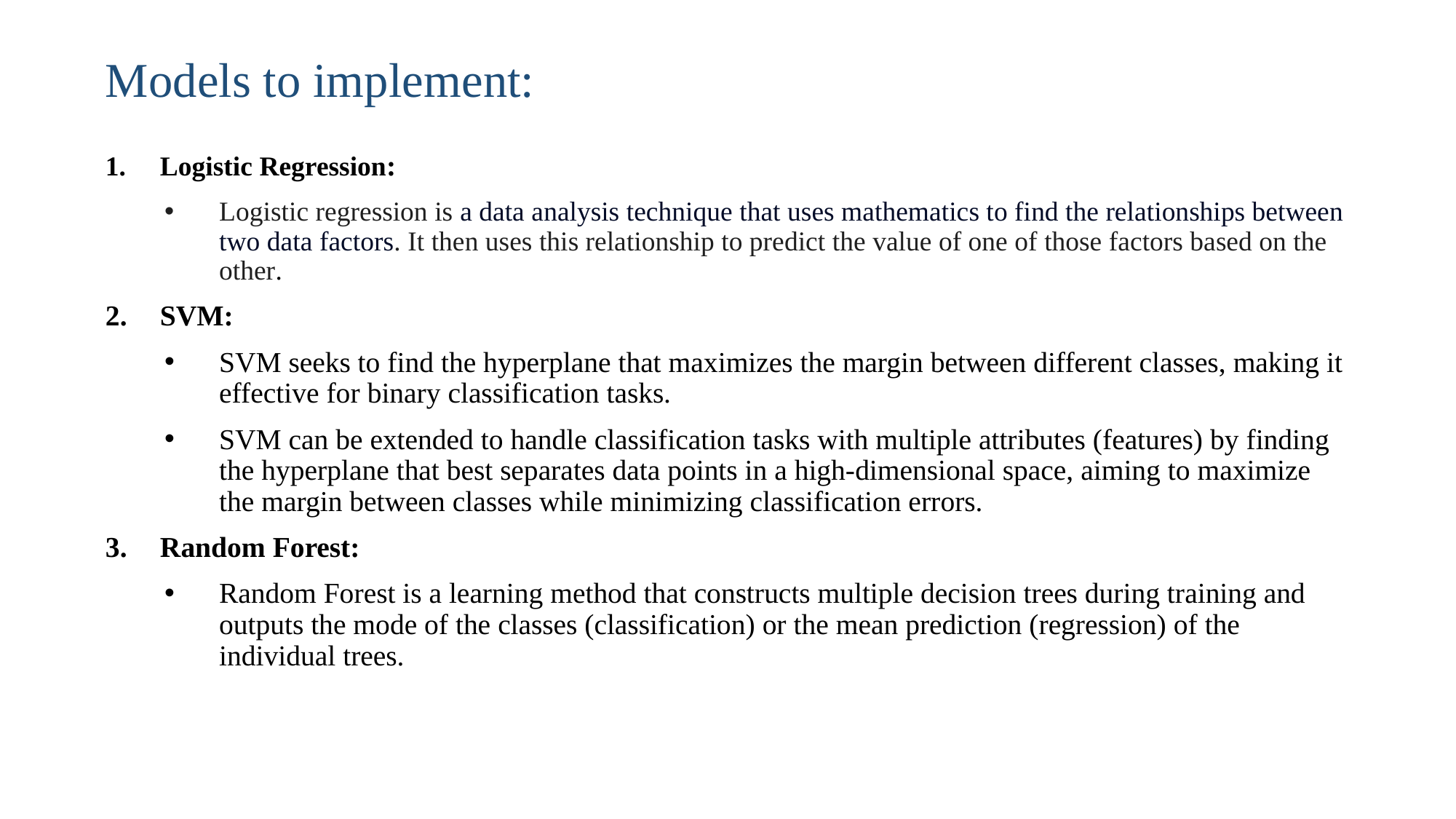

# Models to implement:
Logistic Regression:
Logistic regression is a data analysis technique that uses mathematics to find the relationships between two data factors. It then uses this relationship to predict the value of one of those factors based on the other.
SVM:
SVM seeks to find the hyperplane that maximizes the margin between different classes, making it effective for binary classification tasks.
SVM can be extended to handle classification tasks with multiple attributes (features) by finding the hyperplane that best separates data points in a high-dimensional space, aiming to maximize the margin between classes while minimizing classification errors.
Random Forest:
Random Forest is a learning method that constructs multiple decision trees during training and outputs the mode of the classes (classification) or the mean prediction (regression) of the individual trees.